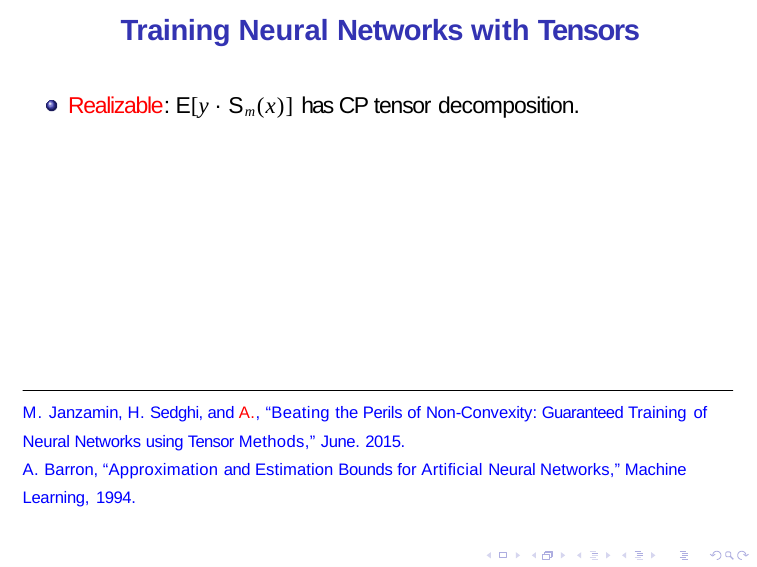

Training Neural Networks with Tensors
# Realizable: E[y · Sm(x)] has CP tensor decomposition.

M. Janzamin, H. Sedghi, and A., “Beating the Perils of Non-Convexity: Guaranteed Training of
Neural Networks using Tensor Methods,” June. 2015.
A. Barron, “Approximation and Estimation Bounds for Artiﬁcial Neural Networks,” Machine  Learning, 1994.